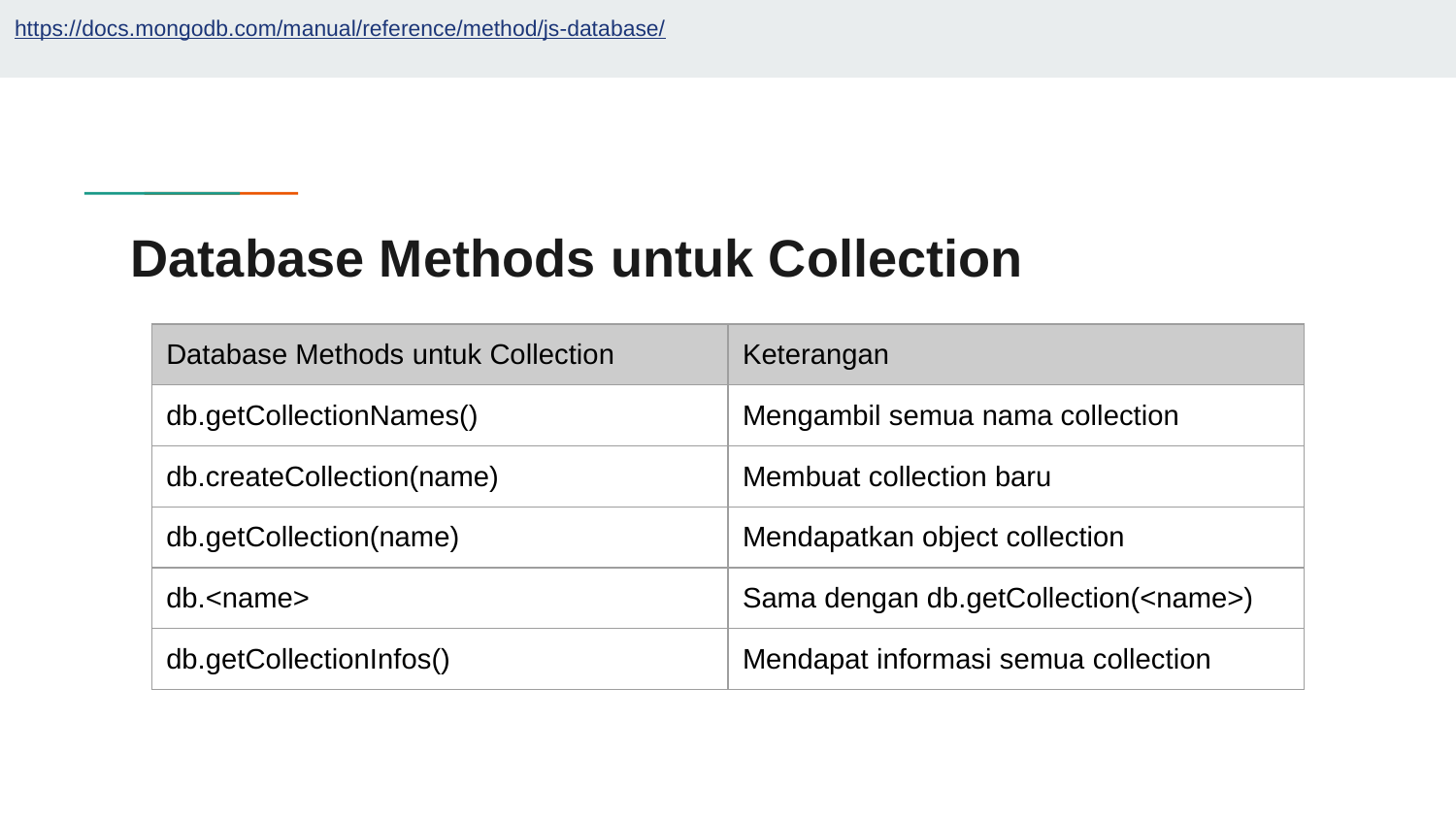

https://docs.mongodb.com/manual/reference/method/js-database/
# Database Methods untuk Collection
| Database Methods untuk Collection | Keterangan |
| --- | --- |
| db.getCollectionNames() | Mengambil semua nama collection |
| db.createCollection(name) | Membuat collection baru |
| db.getCollection(name) | Mendapatkan object collection |
| db.<name> | Sama dengan db.getCollection(<name>) |
| db.getCollectionInfos() | Mendapat informasi semua collection |